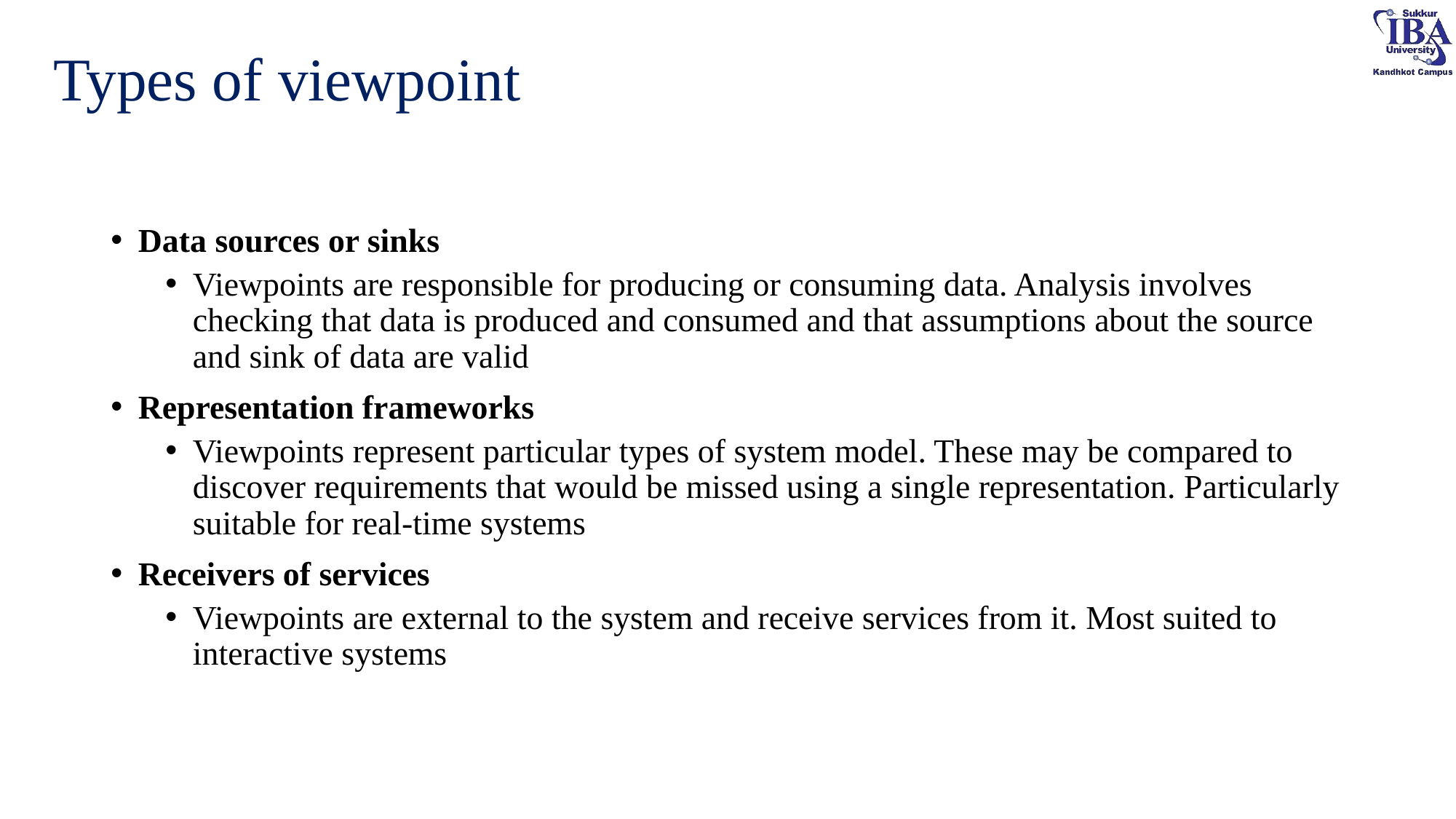

# Types of viewpoint
Data sources or sinks
Viewpoints are responsible for producing or consuming data. Analysis involves checking that data is produced and consumed and that assumptions about the source and sink of data are valid
Representation frameworks
Viewpoints represent particular types of system model. These may be compared to discover requirements that would be missed using a single representation. Particularly suitable for real-time systems
Receivers of services
Viewpoints are external to the system and receive services from it. Most suited to interactive systems